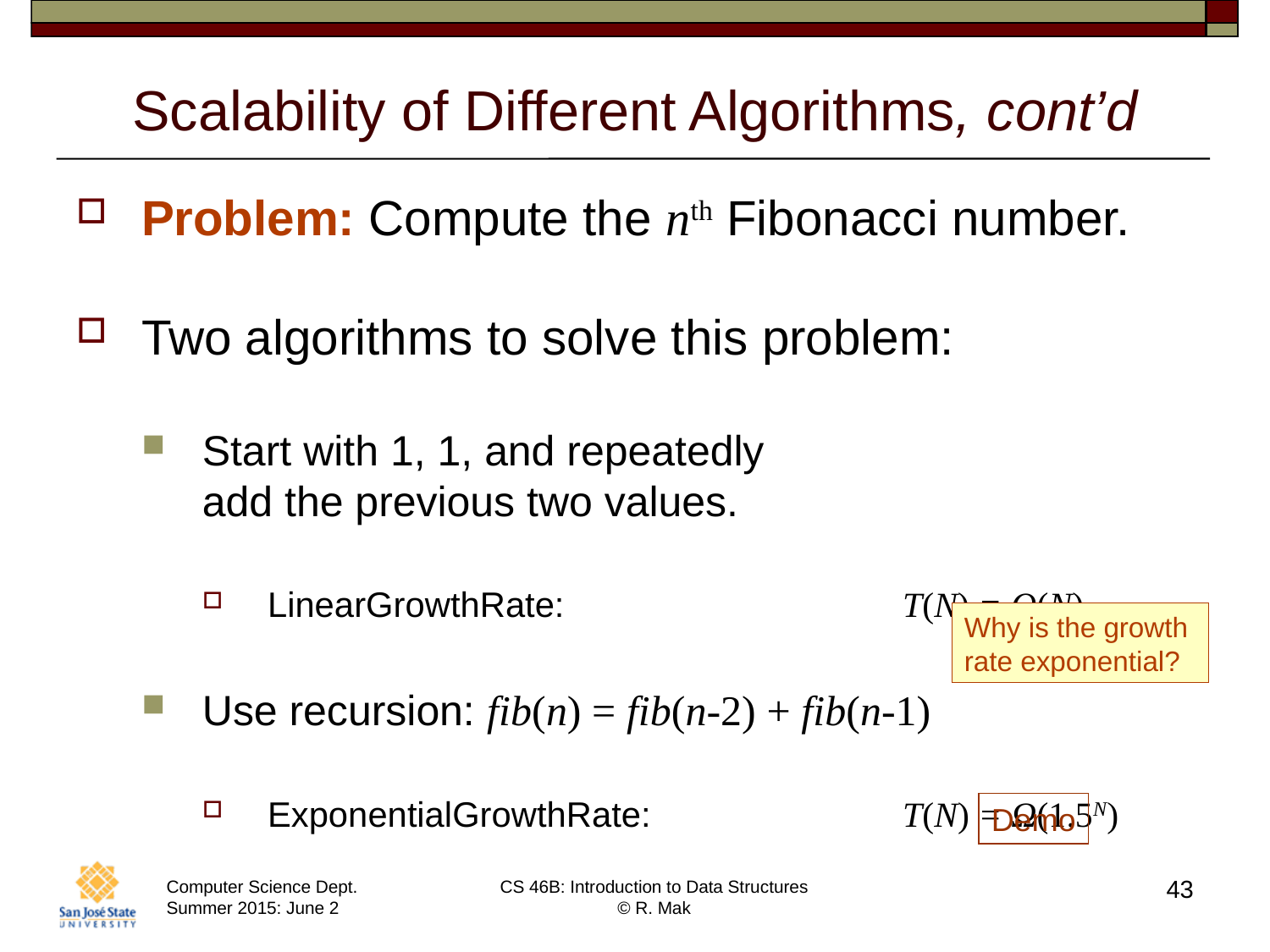

# Scalability of Different Algorithms, cont’d
Problem: Compute the nth Fibonacci number.

Two algorithms to solve this problem:

Start with 1, 1, and repeatedly
add the previous two values.

LinearGrowthRate:	T(N) = O(N)

Use recursion: fib(n) = fib(n-2) + fib(n-1)

ExponentialGrowthRate:	T(N) = Ω(1.5N)
Why is the growth
rate exponential?
Demo
43